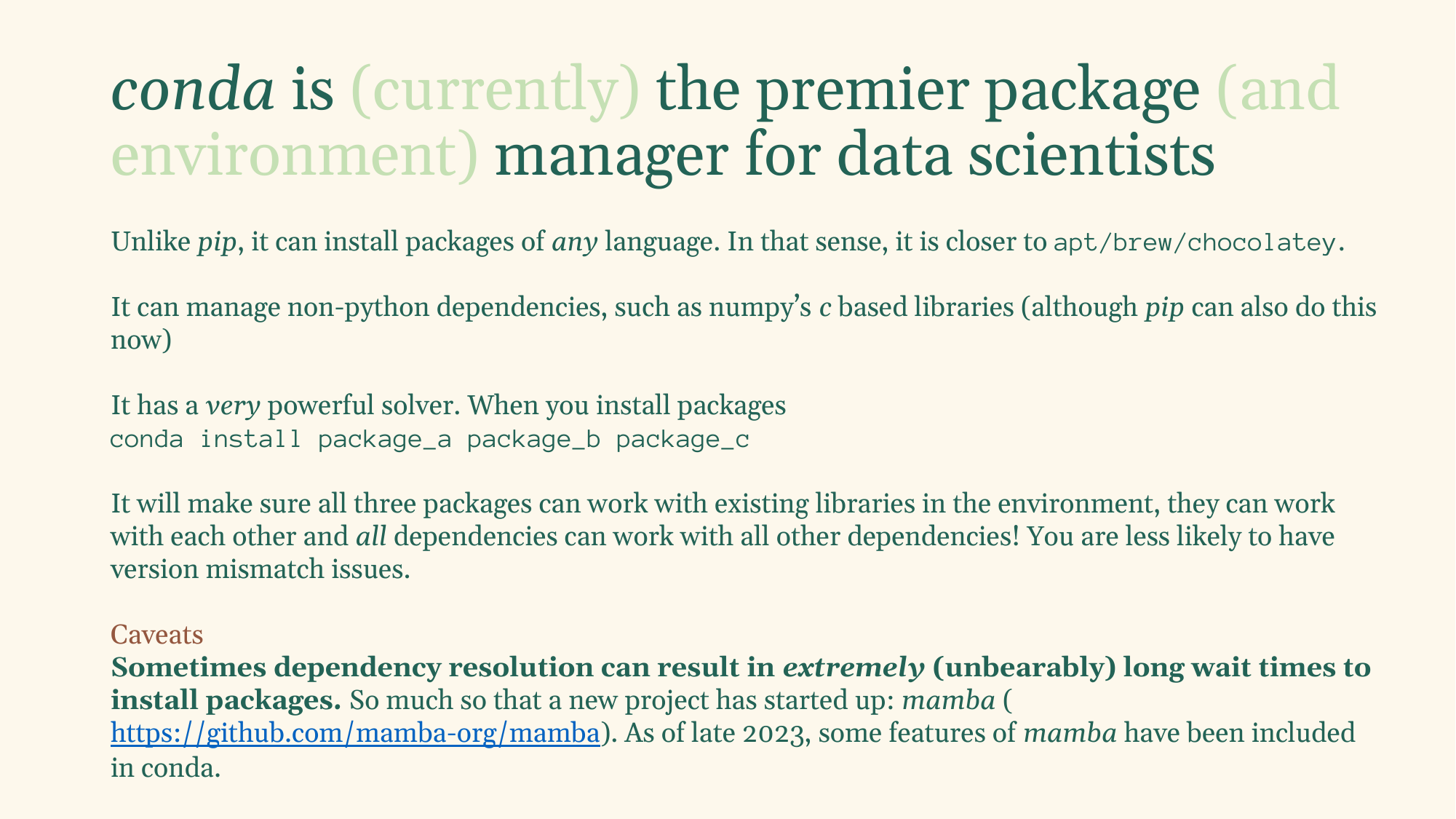

# conda is (currently) the premier package (and environment) manager for data scientists
Unlike pip, it can install packages of any language. In that sense, it is closer to apt/brew/chocolatey.

It can manage non-python dependencies, such as numpy’s c based libraries (although pip can also do this now)

It has a very powerful solver. When you install packages
conda install package_a package_b package_c

It will make sure all three packages can work with existing libraries in the environment, they can work with each other and all dependencies can work with all other dependencies! You are less likely to have version mismatch issues.

Caveats
Sometimes dependency resolution can result in extremely (unbearably) long wait times to install packages. So much so that a new project has started up: mamba (https://github.com/mamba-org/mamba). As of late 2023, some features of mamba have been included in conda.